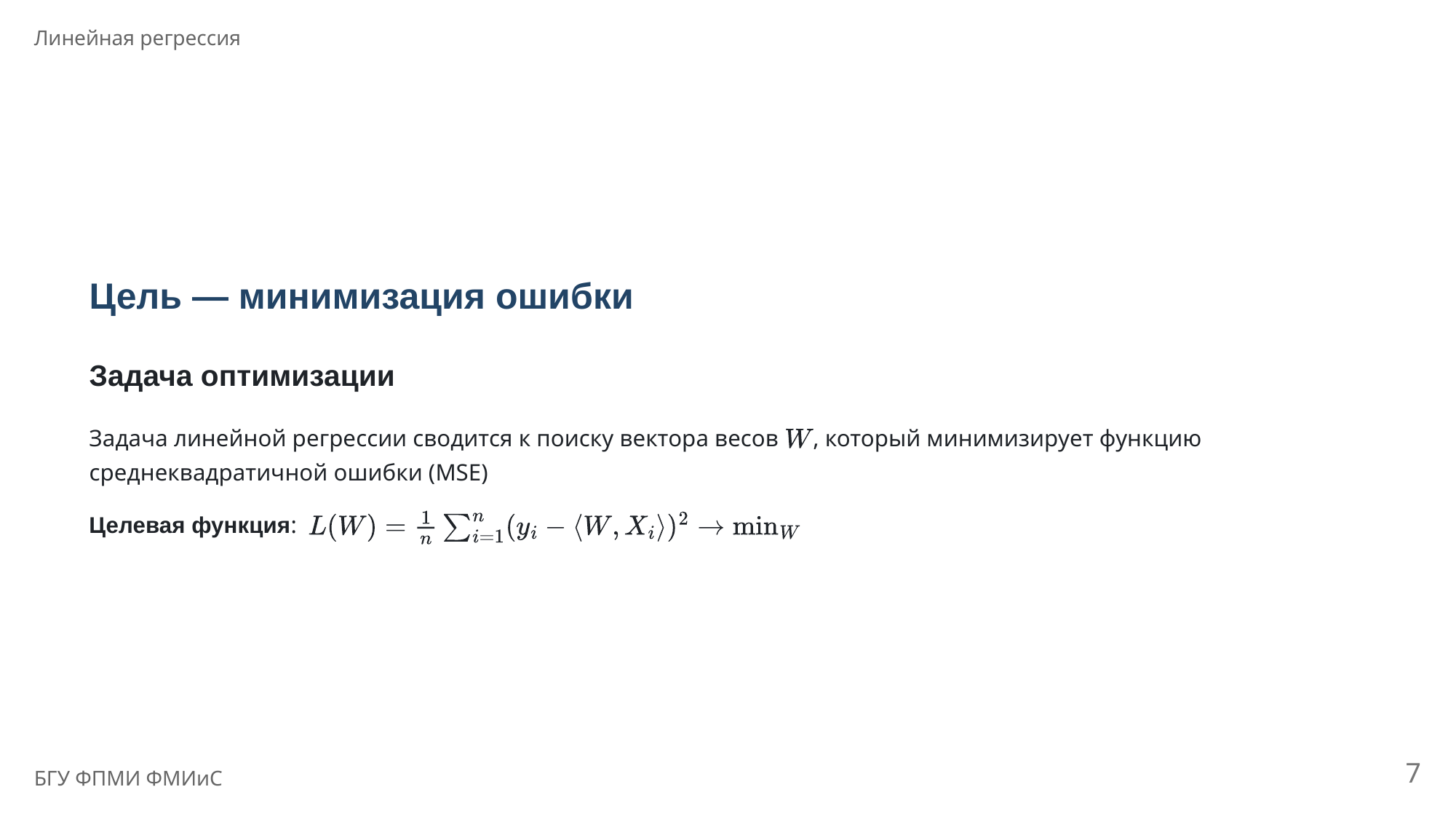

Линейная регрессия
Цель — минимизация ошибки
Задача оптимизации
Задача линейной регрессии сводится к поиску вектора весов
, который минимизирует функцию

среднеквадратичной ошибки (MSE)
Целевая функция:

7
БГУ ФПМИ ФМИиС